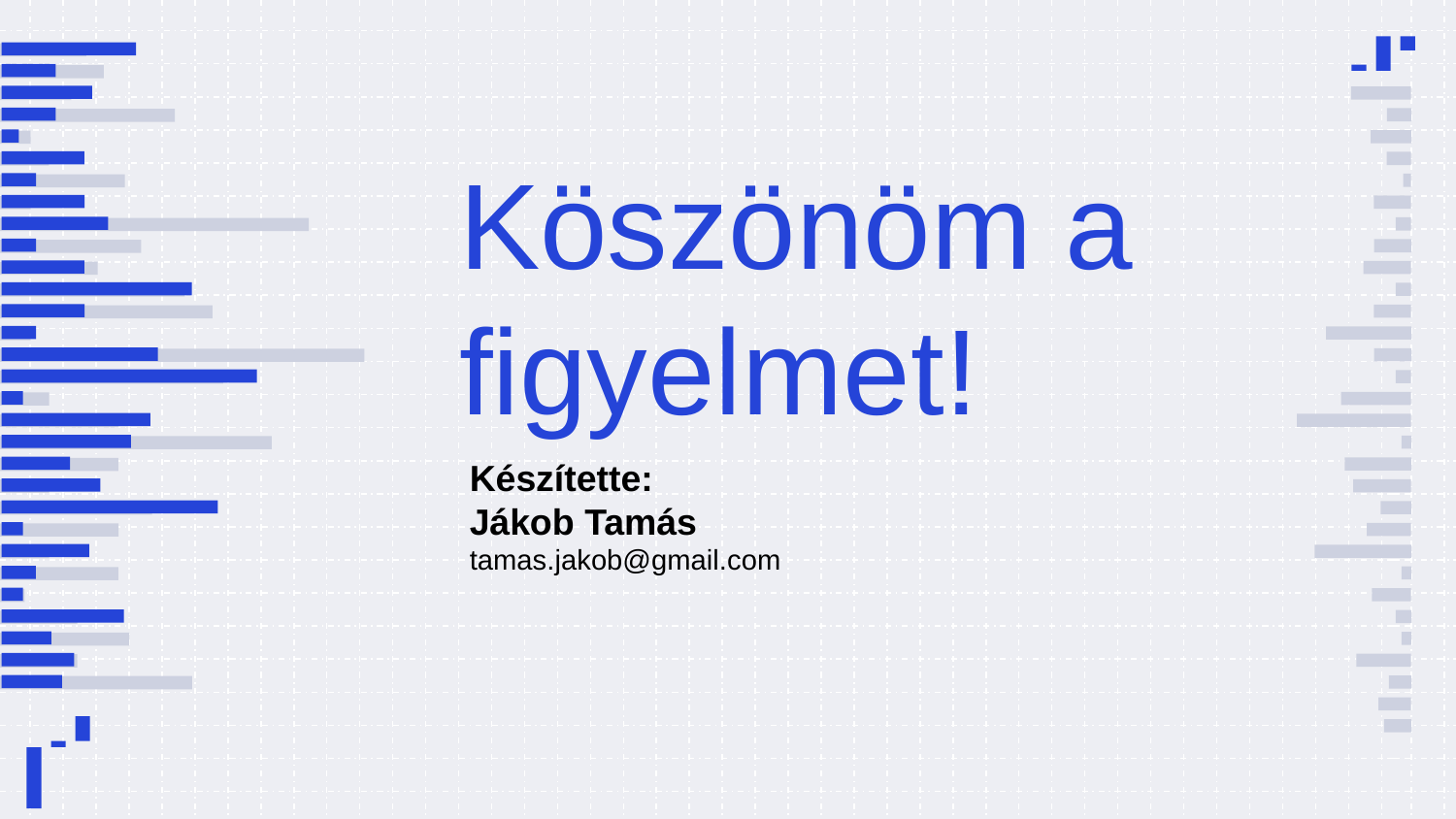

# Köszönöm a figyelmet!
Készítette:
Jákob Tamás
tamas.jakob@gmail.com